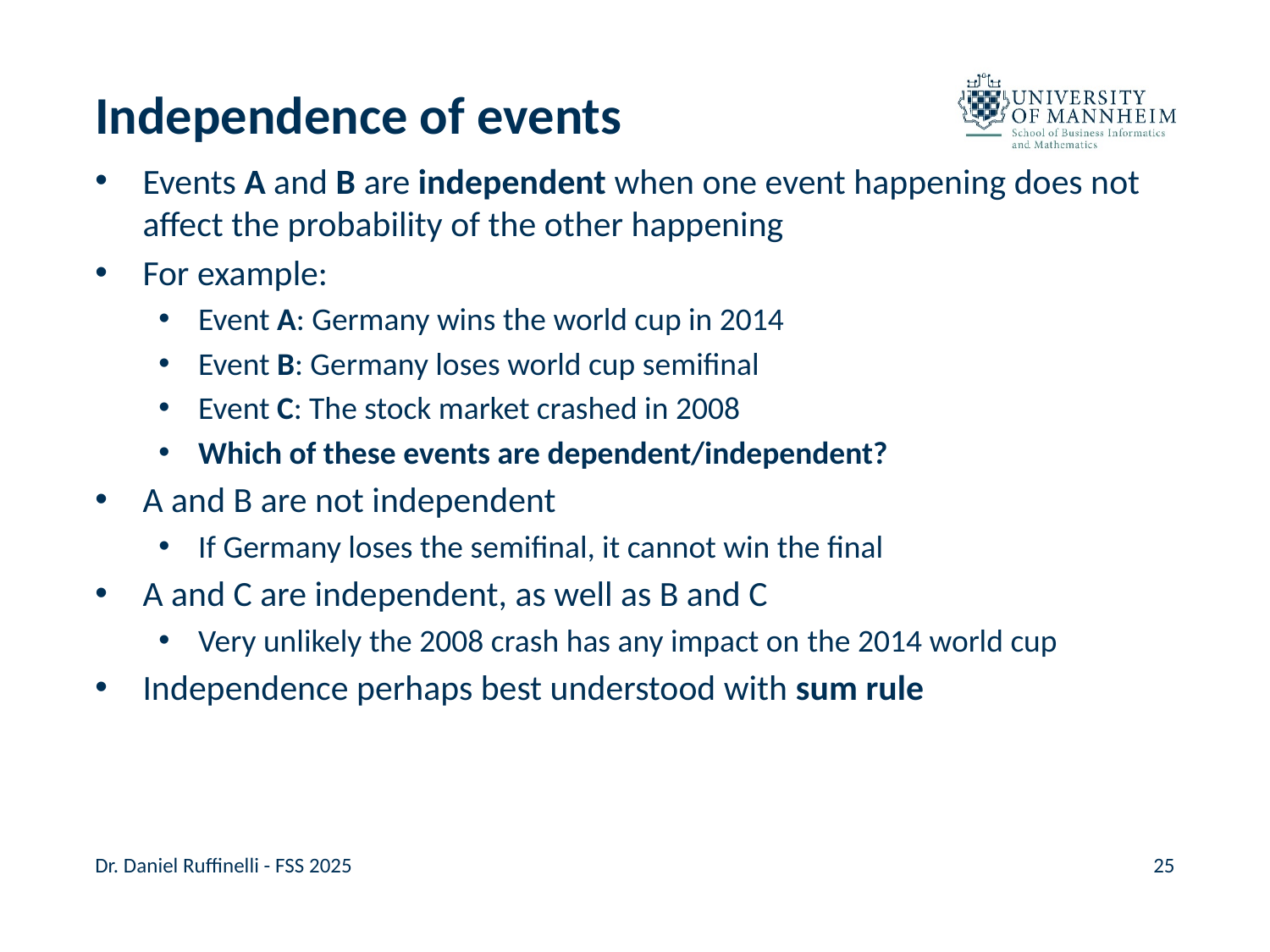

# Independence of events
Events A and B are independent when one event happening does not affect the probability of the other happening
For example:
Event A: Germany wins the world cup in 2014
Event B: Germany loses world cup semifinal
Event C: The stock market crashed in 2008
Which of these events are dependent/independent?
A and B are not independent
If Germany loses the semifinal, it cannot win the final
A and C are independent, as well as B and C
Very unlikely the 2008 crash has any impact on the 2014 world cup
Independence perhaps best understood with sum rule
Dr. Daniel Ruffinelli - FSS 2025
25